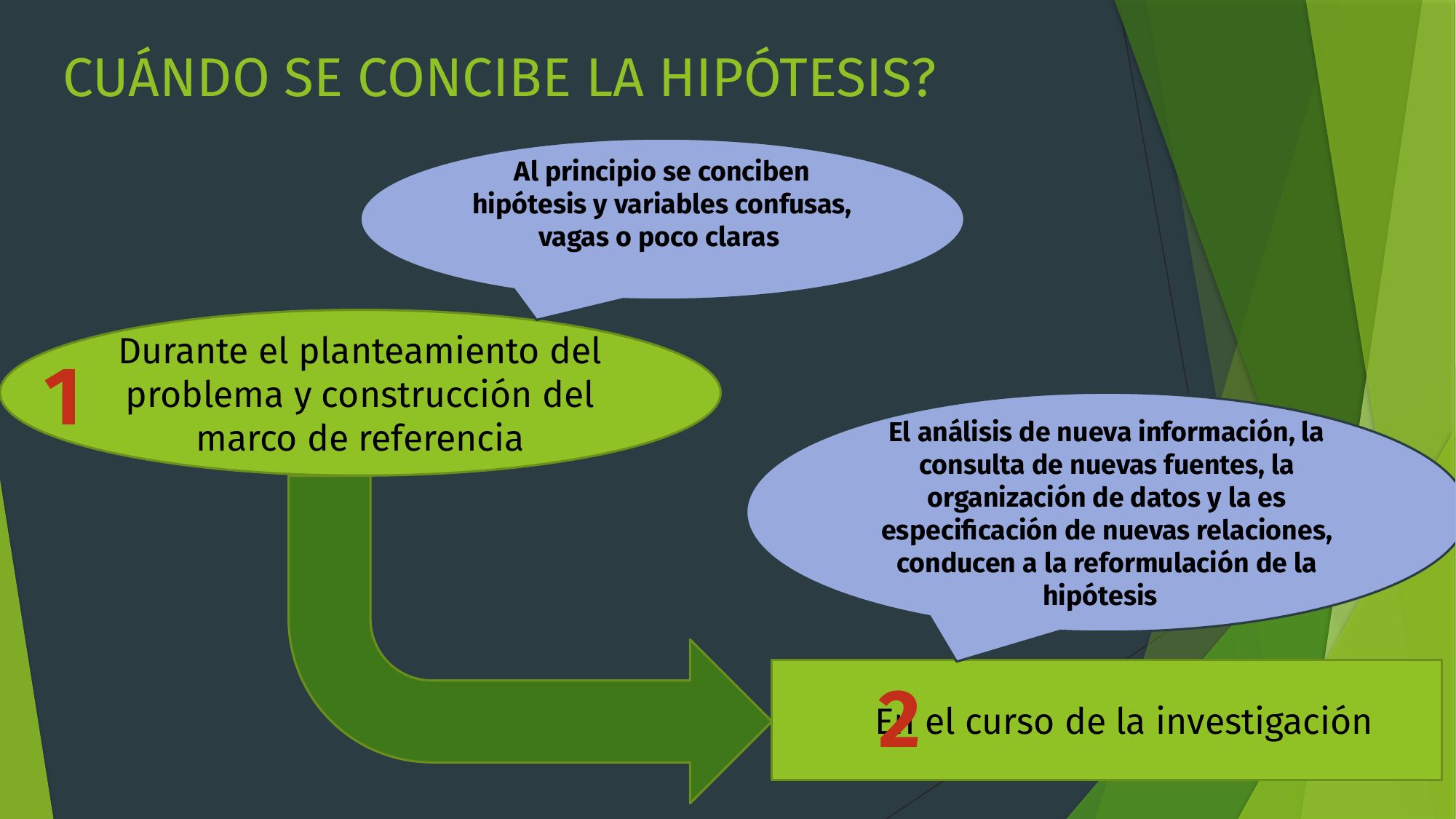

# CUÁNDO SE CONCIBE LA HIPÓTESIS?
Al principio se conciben hipótesis y variables confusas, vagas o poco claras

Durante el planteamiento del problema y construcción del marco de referencia
1

El análisis de nueva información, la consulta de nuevas fuentes, la organización de datos y la es especificación de nuevas relaciones, conducen a la reformulación de la hipótesis

En el curso de la investigación
2